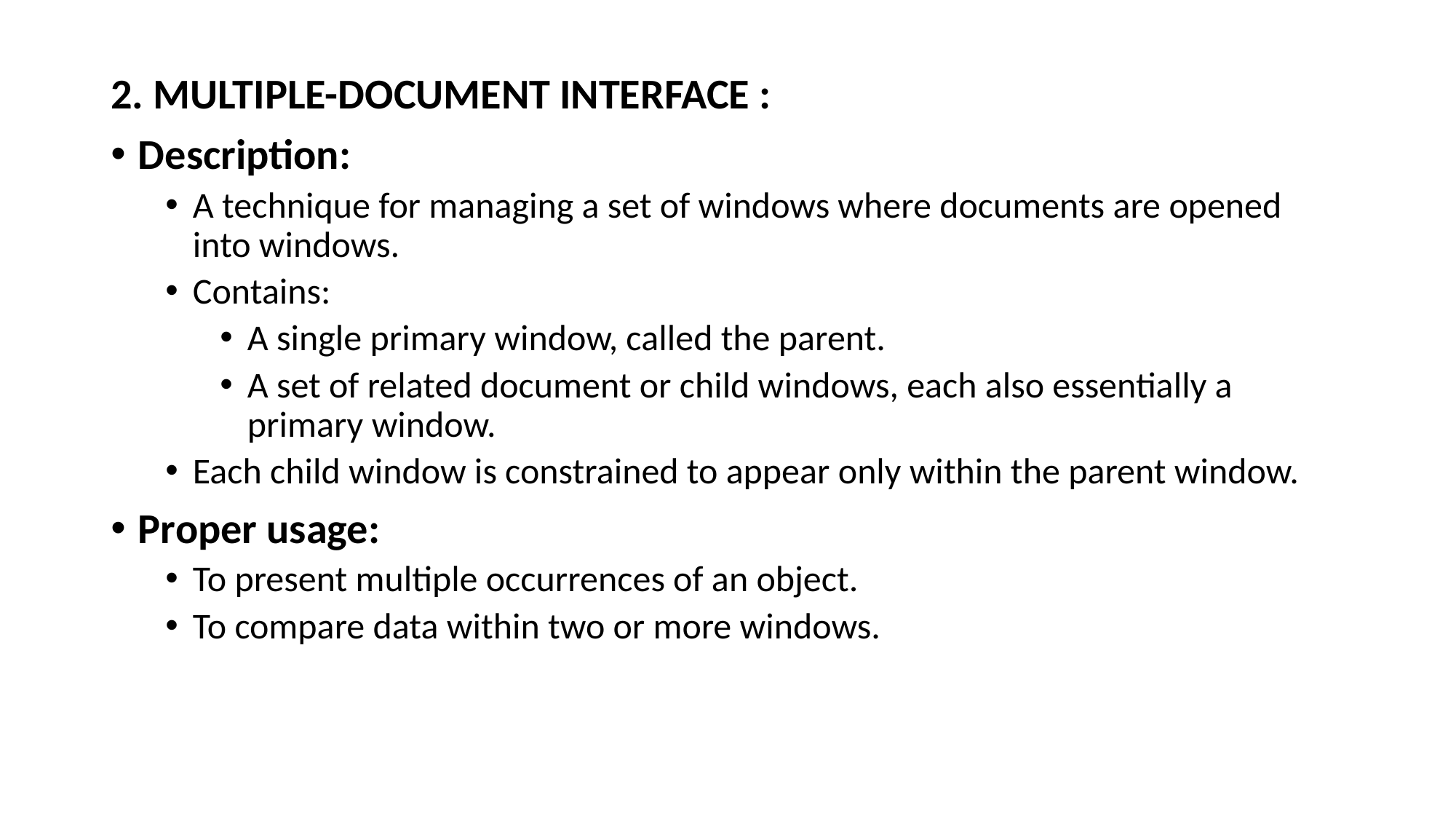

2. MULTIPLE-DOCUMENT INTERFACE :
Description:
A technique for managing a set of windows where documents are opened into windows.
Contains:
A single primary window, called the parent.
A set of related document or child windows, each also essentially a primary window.
Each child window is constrained to appear only within the parent window.
Proper usage:
To present multiple occurrences of an object.
To compare data within two or more windows.